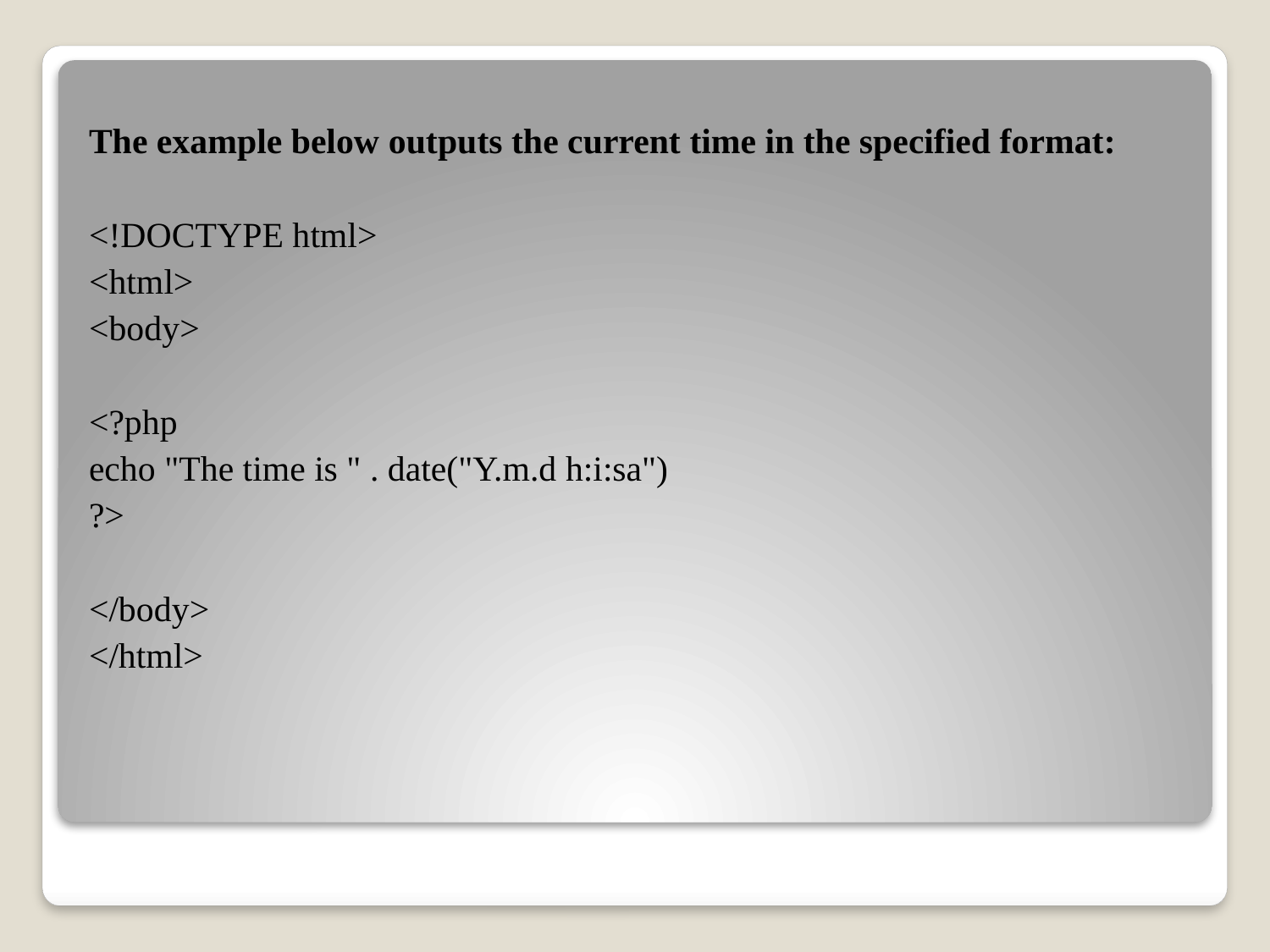

The example below outputs the current time in the specified format:

<!DOCTYPE html>
<html>
<body>

<?php
echo "The time is " . date("Y.m.d h:i:sa")
?>

</body>
</html>